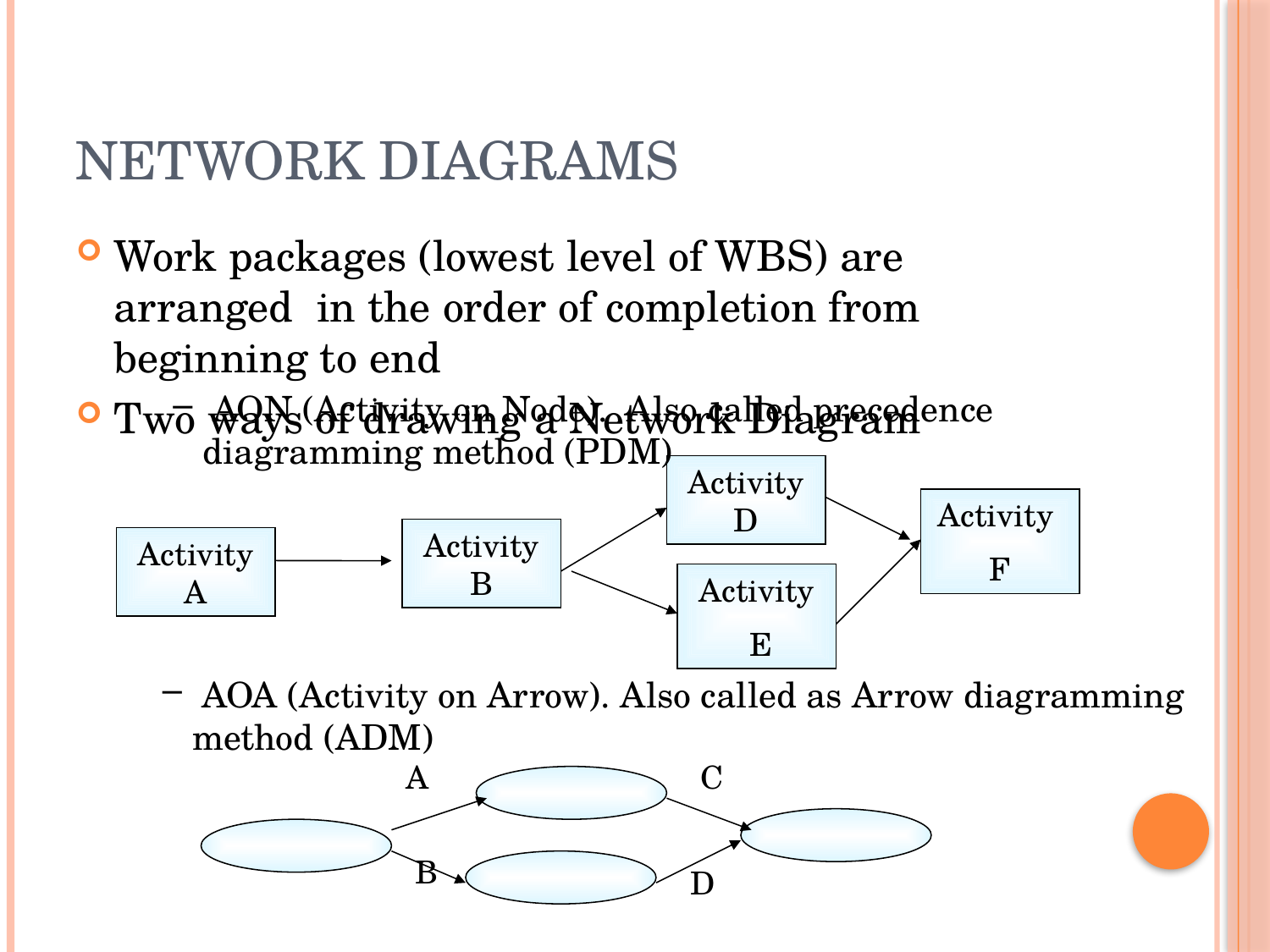

# Network Diagrams
Work packages (lowest level of WBS) are arranged  in the order of completion from beginning to end
Two ways of drawing a Network Diagram

 AON (Activity on Node).  Also called precedence diagramming method (PDM)

Activity D
Activity
F

Activity B
Activity A

Activity
 E

 AOA (Activity on Arrow). Also called as Arrow diagramming method (ADM)
A
C

B

D